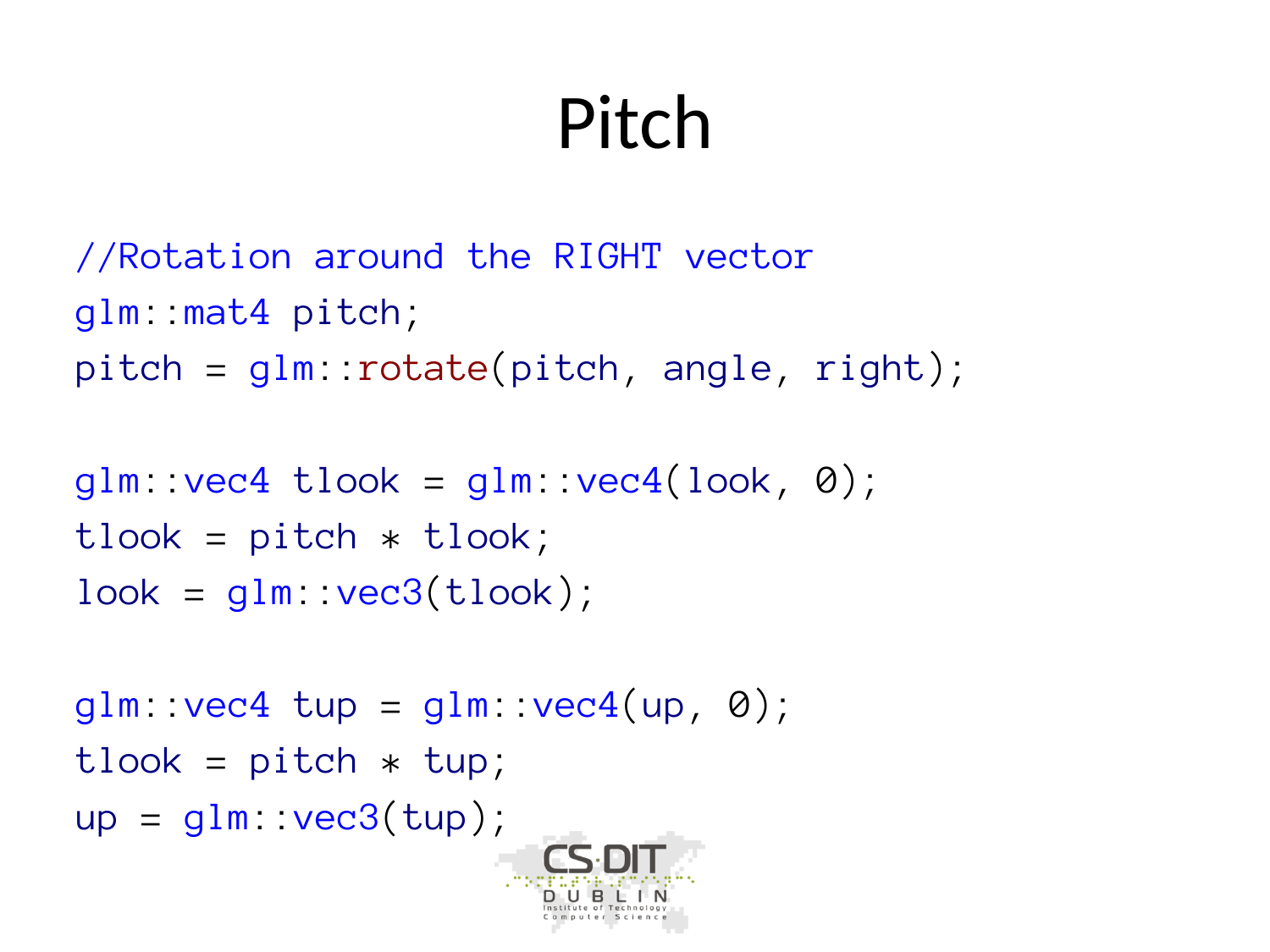

# Pitch
//Rotation around the RIGHT vector
glm::mat4 pitch;
pitch = glm::rotate(pitch, angle, right);

glm::vec4 tlook = glm::vec4(look, 0);
tlook = pitch * tlook;
look = glm::vec3(tlook);

glm::vec4 tup = glm::vec4(up, 0);
tlook = pitch * tup;
up = glm::vec3(tup);